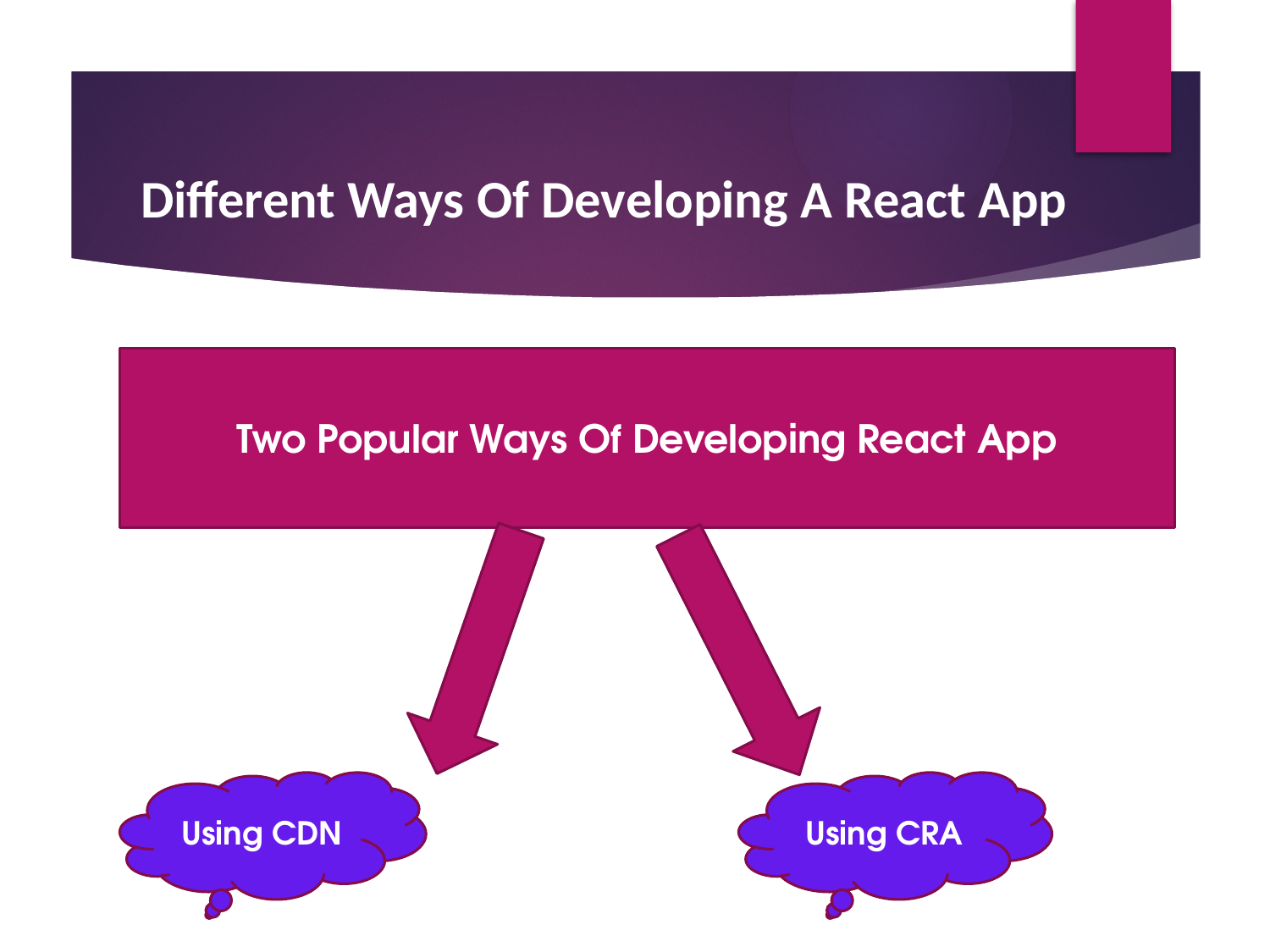

#
       Different Ways Of Developing A React App
Two Popular Ways Of Developing React App

Using CDN
Using CRA